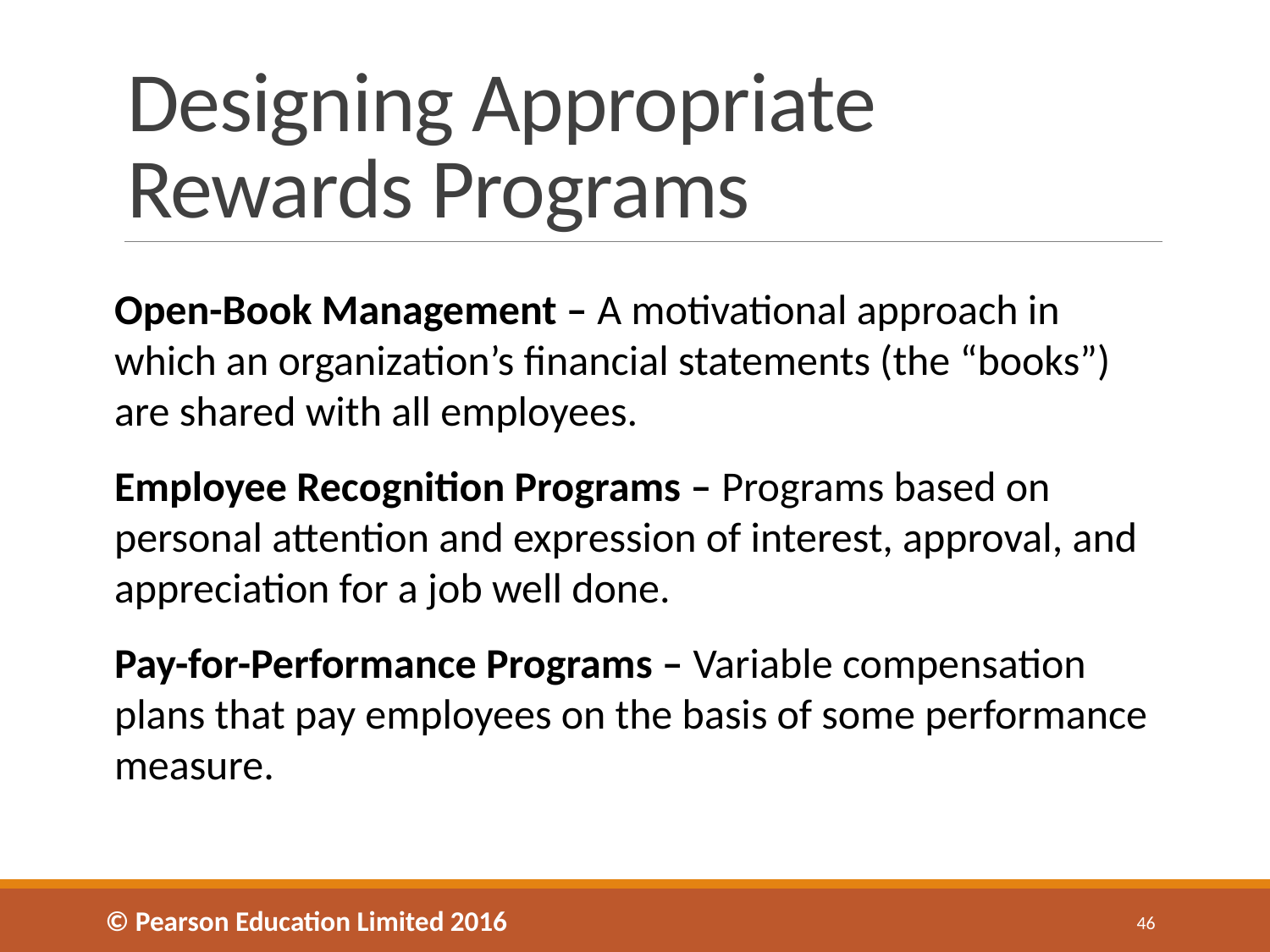

# Designing Appropriate Rewards Programs
Open-Book Management – A motivational approach in which an organization’s financial statements (the “books”) are shared with all employees.
Employee Recognition Programs – Programs based on personal attention and expression of interest, approval, and appreciation for a job well done.
Pay-for-Performance Programs – Variable compensation plans that pay employees on the basis of some performance measure.
© Pearson Education Limited 2016
46